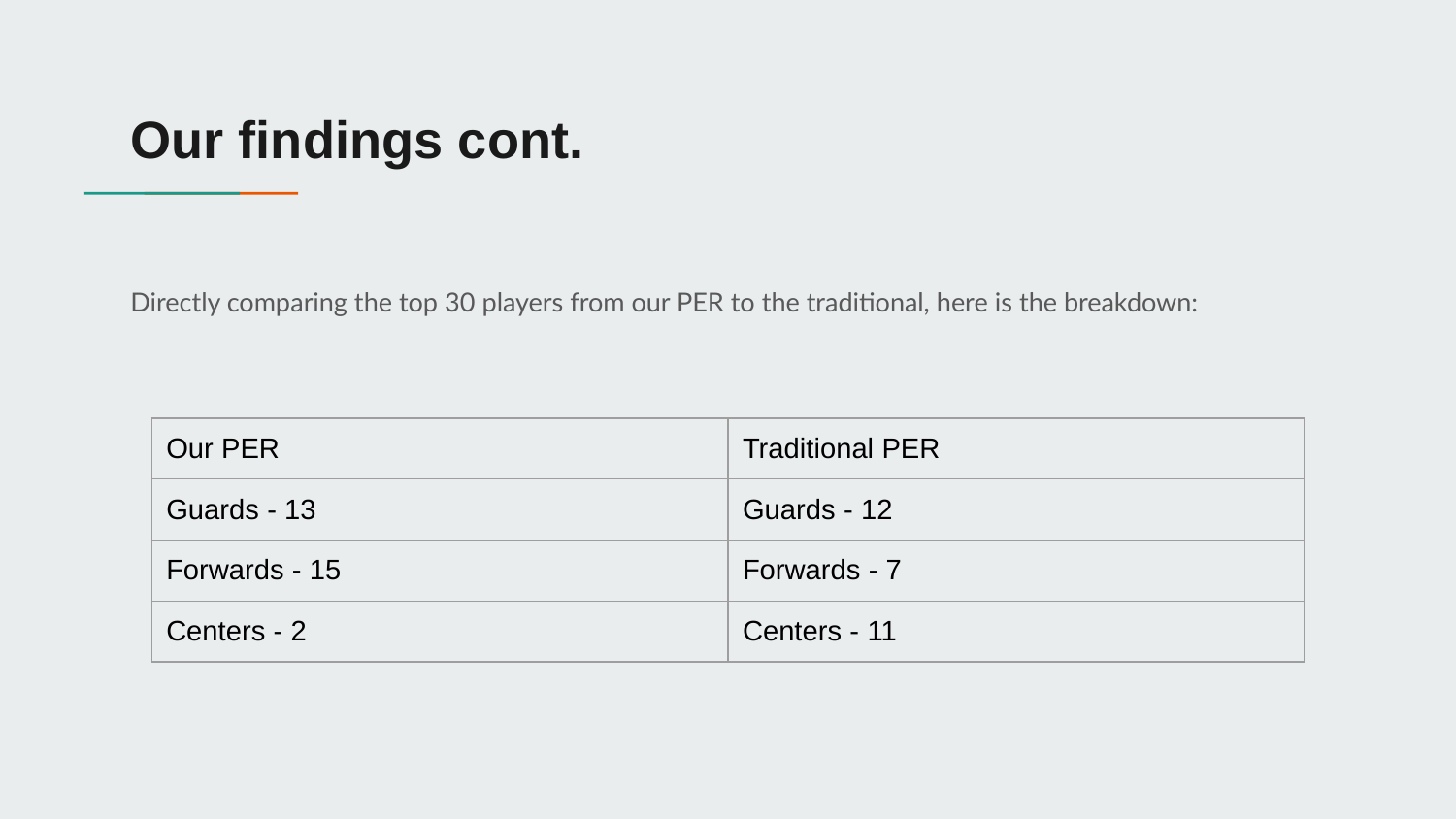

# Our findings cont.
Directly comparing the top 30 players from our PER to the traditional, here is the breakdown:

| Our PER | Traditional PER |
| --- | --- |
| Guards - 13 | Guards - 12 |
| Forwards - 15 | Forwards - 7 |
| Centers - 2 | Centers - 11 |